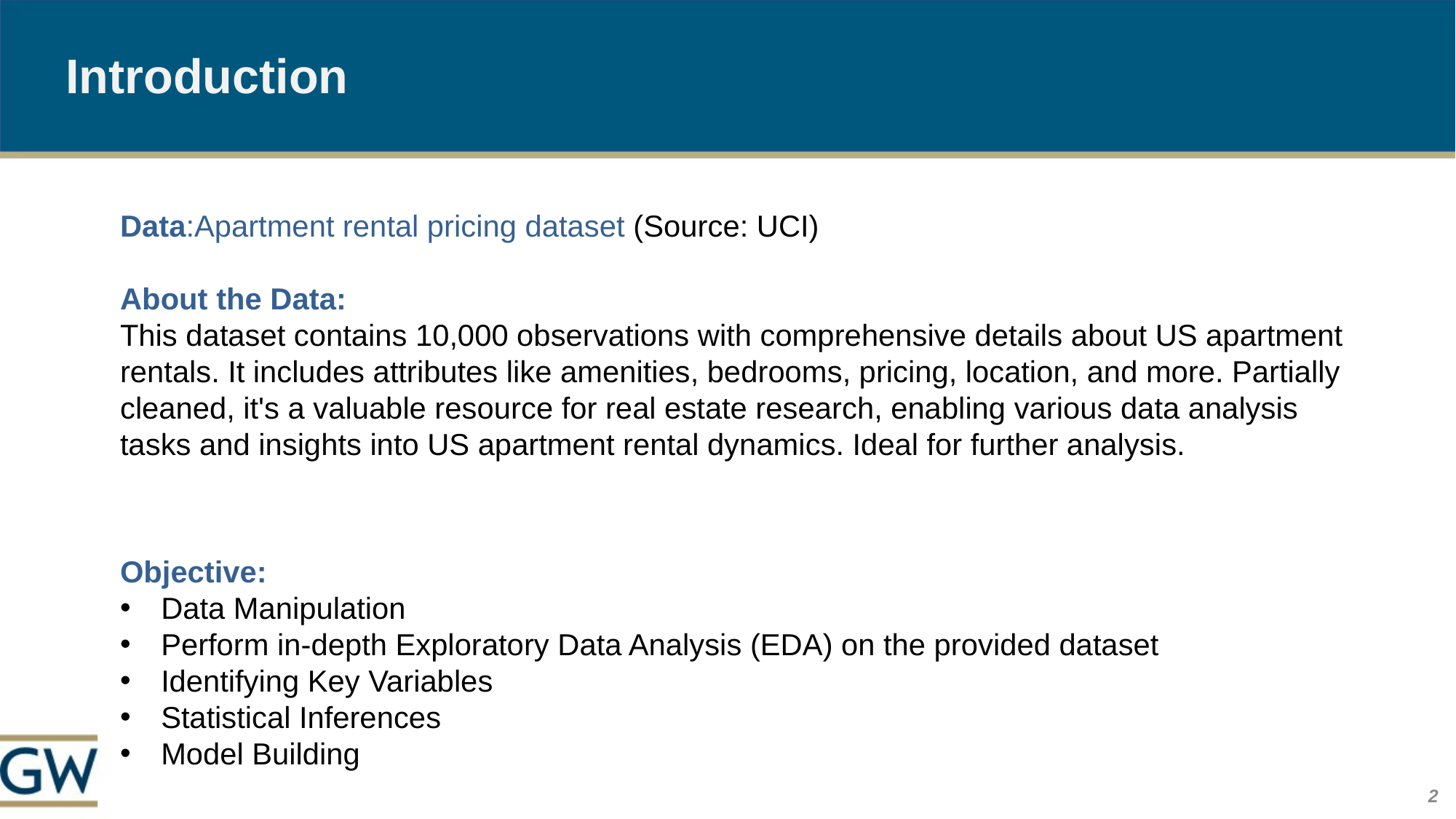

# Introduction
Data:Apartment rental pricing dataset (Source: UCI)

About the Data:
This dataset contains 10,000 observations with comprehensive details about US apartment rentals. It includes attributes like amenities, bedrooms, pricing, location, and more. Partially cleaned, it's a valuable resource for real estate research, enabling various data analysis tasks and insights into US apartment rental dynamics. Ideal for further analysis.

Objective:
Data Manipulation
Perform in-depth Exploratory Data Analysis (EDA) on the provided dataset
Identifying Key Variables
Statistical Inferences
Model Building

2